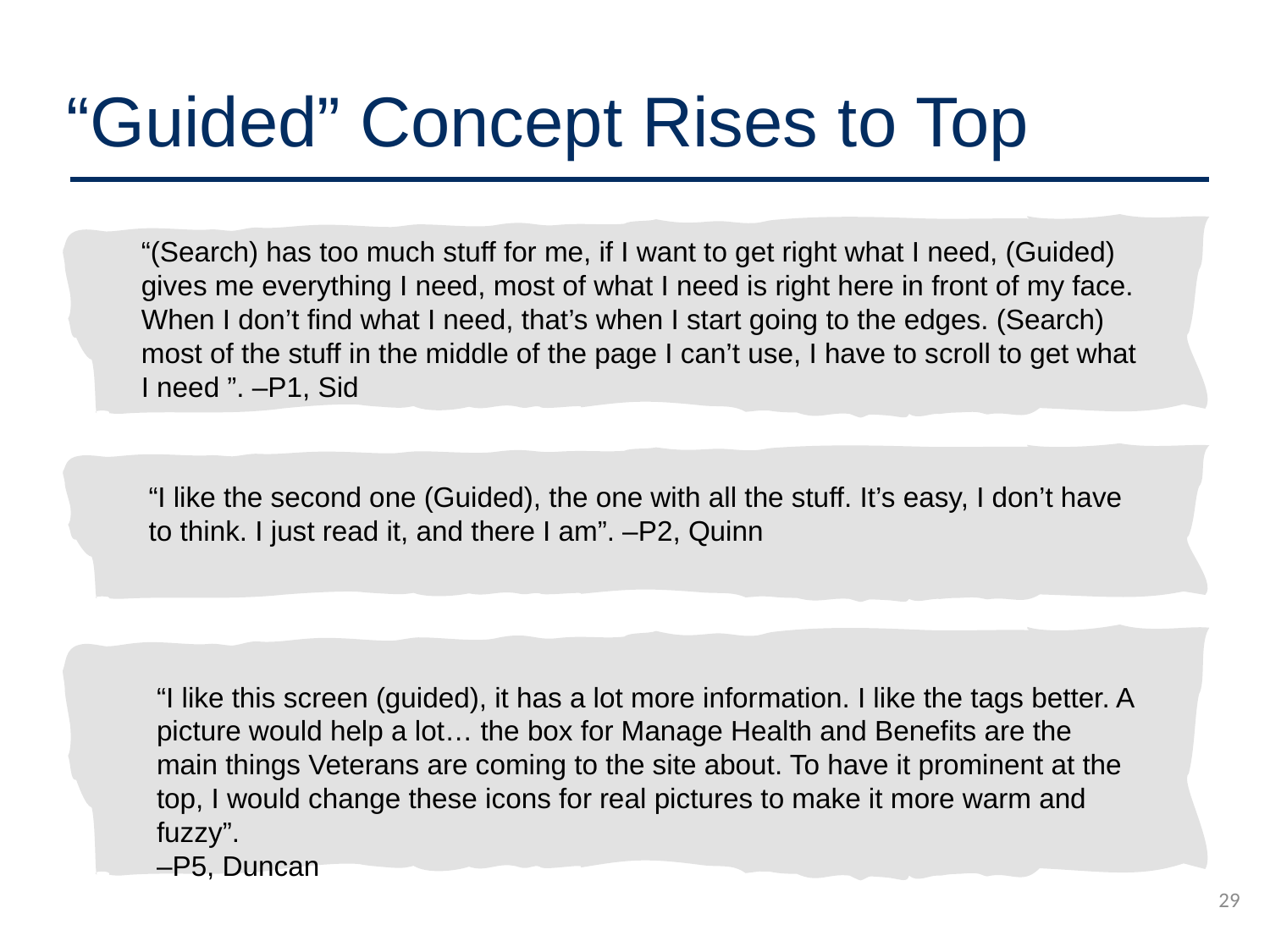

“Guided” Concept Rises to Top

“(Search) has too much stuff for me, if I want to get right what I need, (Guided) gives me everything I need, most of what I need is right here in front of my face. When I don’t find what I need, that’s when I start going to the edges. (Search) most of the stuff in the middle of the page I can’t use, I have to scroll to get what I need ”. –P1, Sid

“I like the second one (Guided), the one with all the stuff. It’s easy, I don’t have to think. I just read it, and there I am”. –P2, Quinn

“I like this screen (guided), it has a lot more information. I like the tags better. A picture would help a lot… the box for Manage Health and Benefits are the main things Veterans are coming to the site about. To have it prominent at the top, I would change these icons for real pictures to make it more warm and fuzzy”.
–P5, Duncan
29